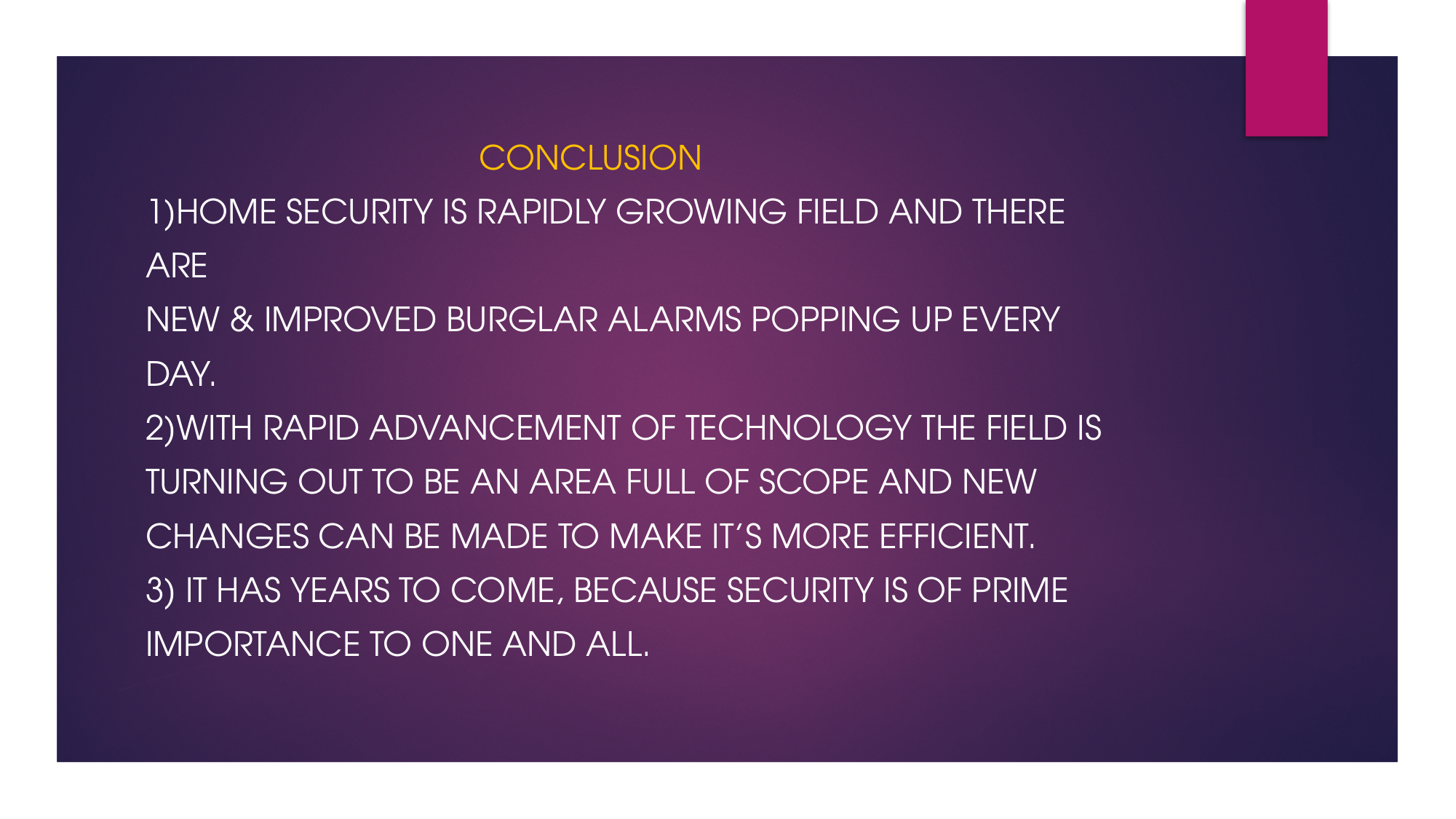

conclusion
1)Home security is rapidly growing field and there
are
new & improved burglar alarms popping up every
day.
2)With rapid advancement of technology the field is
turning out to be an area full of scope and new
changes can be made to make it’s more efficient.
3) It has years to come, because security is of prime
importance to one and all.